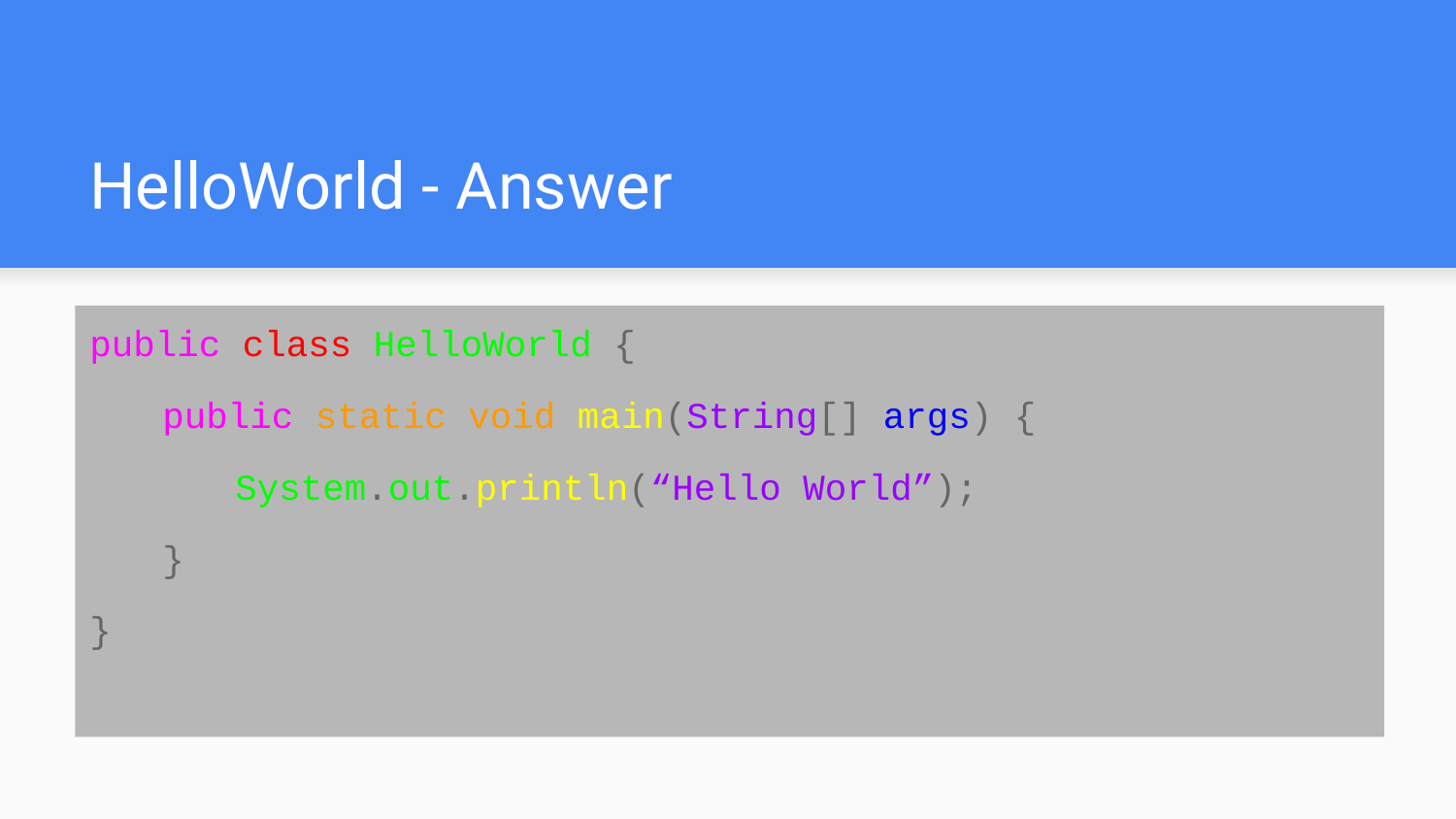

# HelloWorld - Answer
public class HelloWorld {
public static void main(String[] args) {
System.out.println(“Hello World”);
}
}